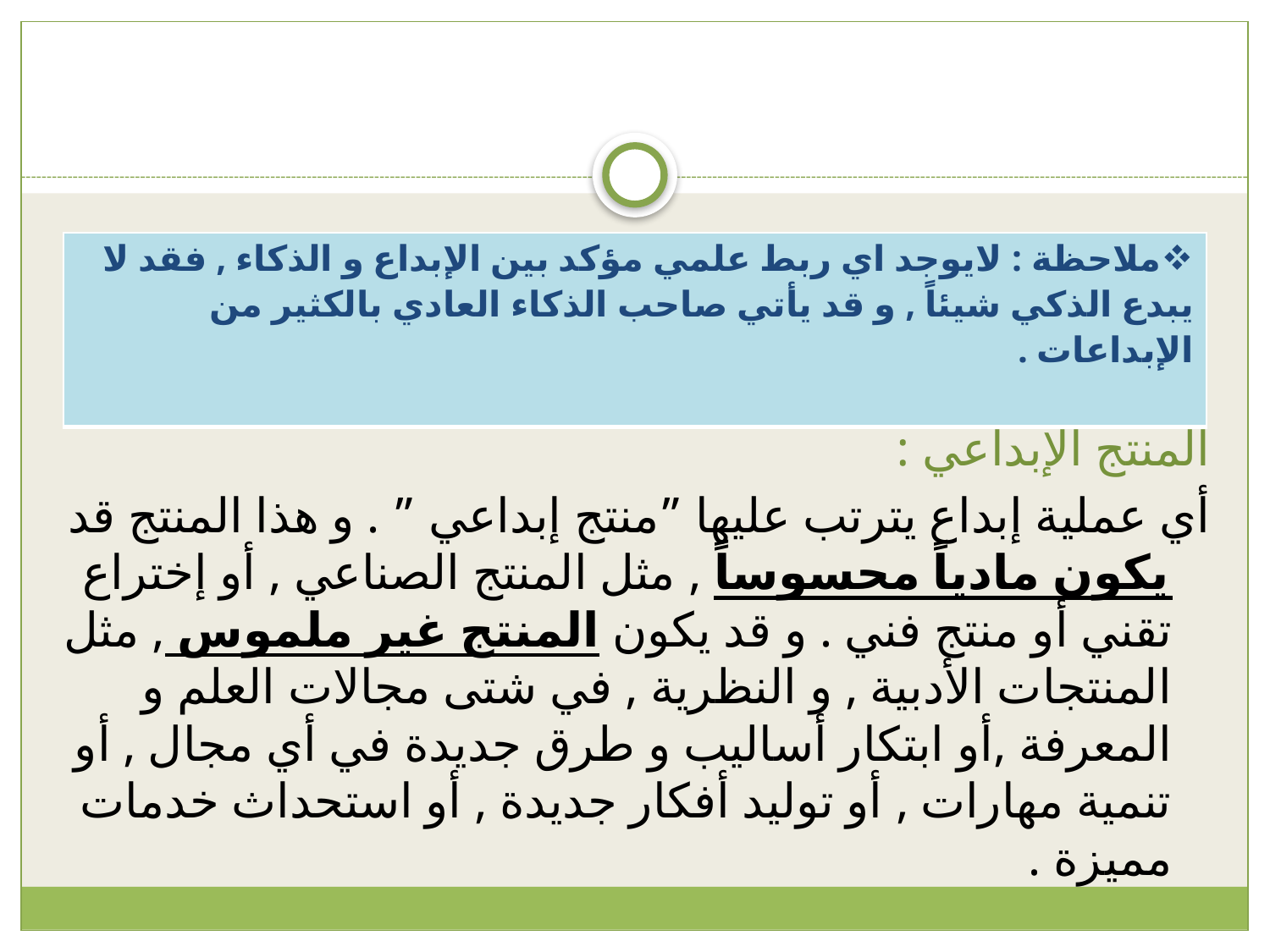

#

المنتج الإبداعي :
أي عملية إبداع يترتب عليها ”منتج إبداعي ” . و هذا المنتج قد يكون مادياً محسوساً , مثل المنتج الصناعي , أو إختراع تقني أو منتج فني . و قد يكون المنتج غير ملموس , مثل المنتجات الأدبية , و النظرية , في شتى مجالات العلم و المعرفة ,أو ابتكار أساليب و طرق جديدة في أي مجال , أو تنمية مهارات , أو توليد أفكار جديدة , أو استحداث خدمات مميزة .
| ملاحظة : لايوجد اي ربط علمي مؤكد بين الإبداع و الذكاء , فقد لا يبدع الذكي شيئاً , و قد يأتي صاحب الذكاء العادي بالكثير من الإبداعات . |
| --- |